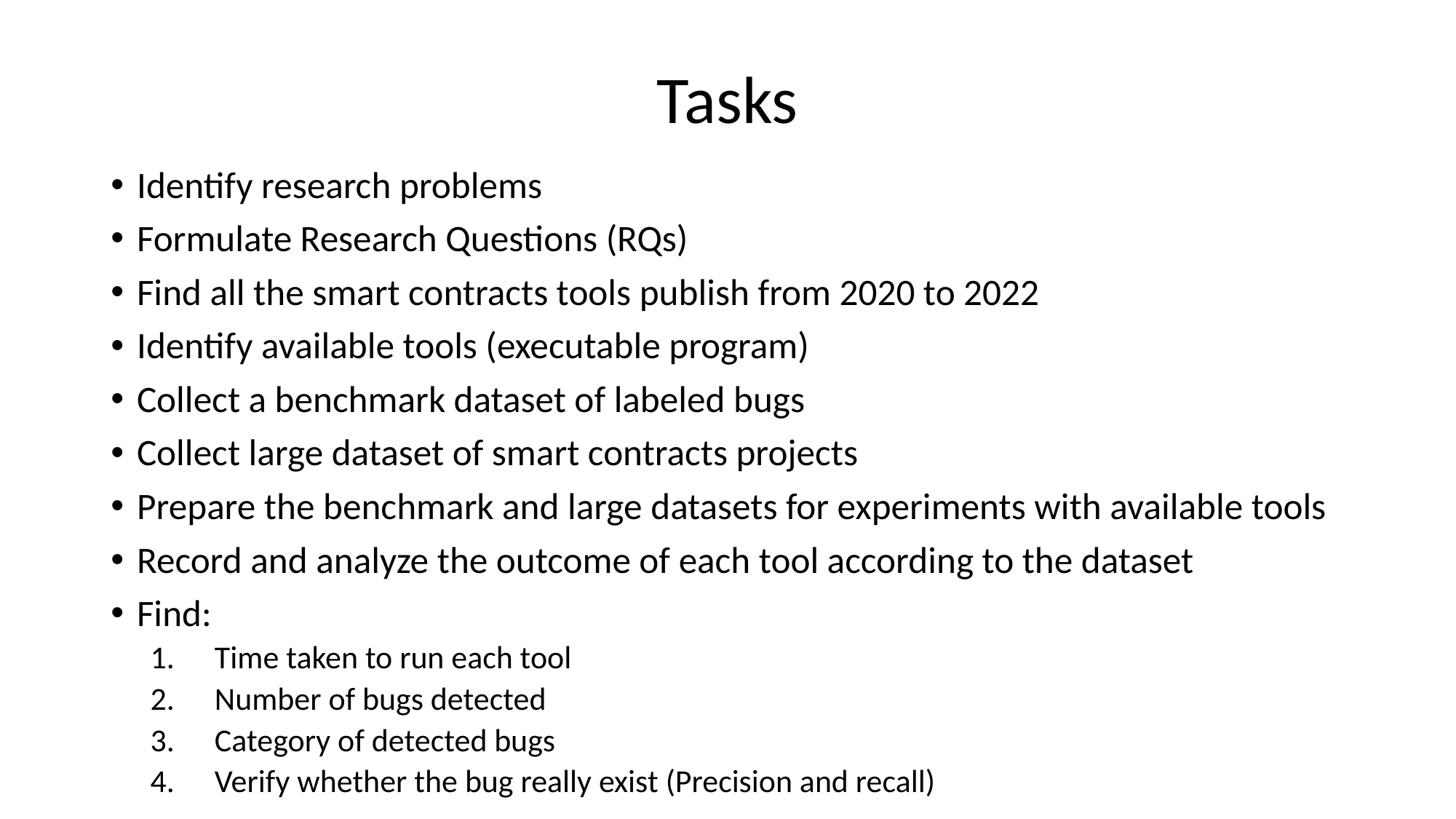

# Tasks
Identify research problems
Formulate Research Questions (RQs)
Find all the smart contracts tools publish from 2020 to 2022
Identify available tools (executable program)
Collect a benchmark dataset of labeled bugs
Collect large dataset of smart contracts projects
Prepare the benchmark and large datasets for experiments with available tools
Record and analyze the outcome of each tool according to the dataset
Find:
Time taken to run each tool
Number of bugs detected
Category of detected bugs
Verify whether the bug really exist (Precision and recall)